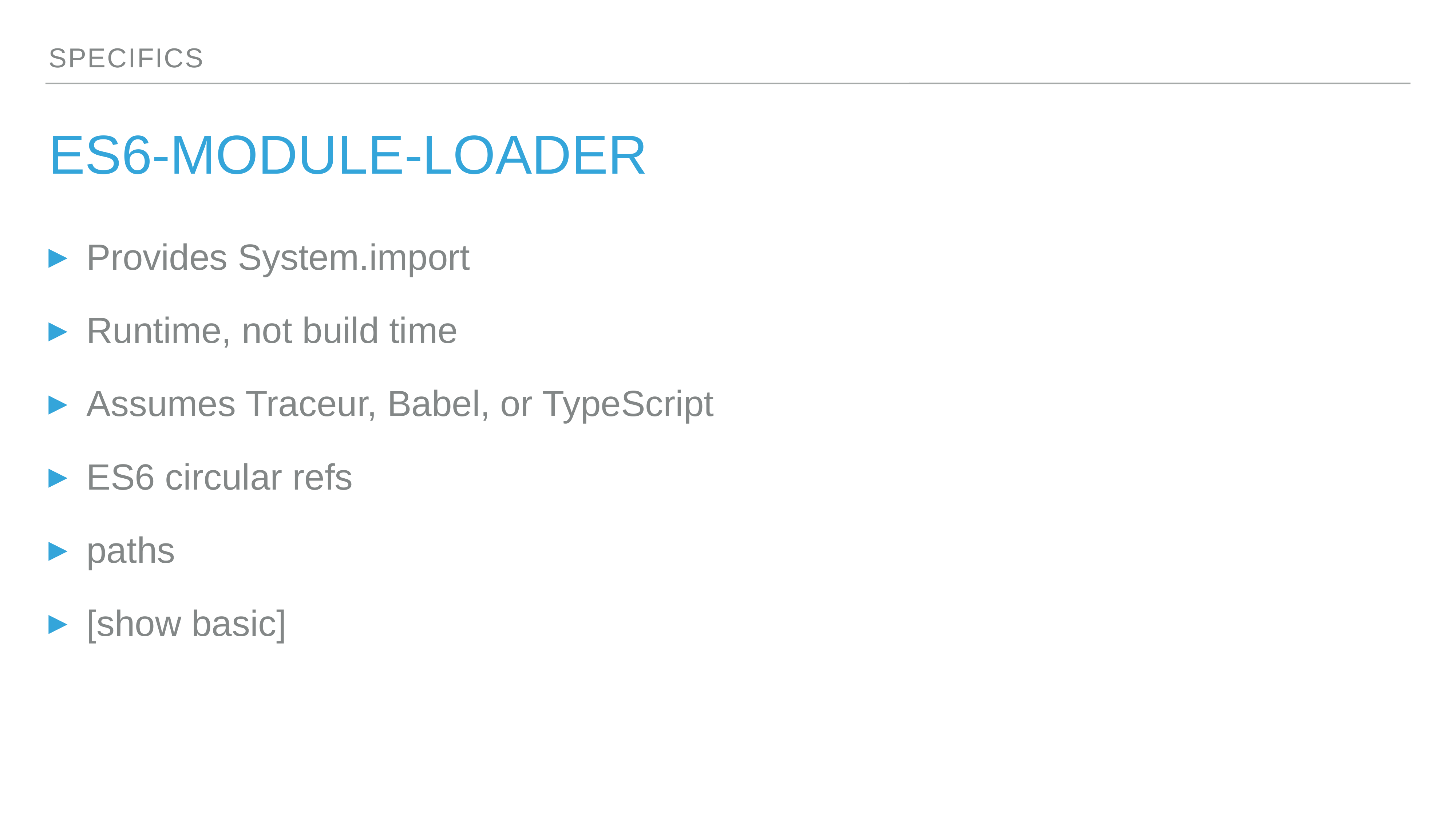

Specifics
# ES6-Module-Loader
Provides System.import
Runtime, not build time
Assumes Traceur, Babel, or TypeScript
ES6 circular refs
paths
[show basic]